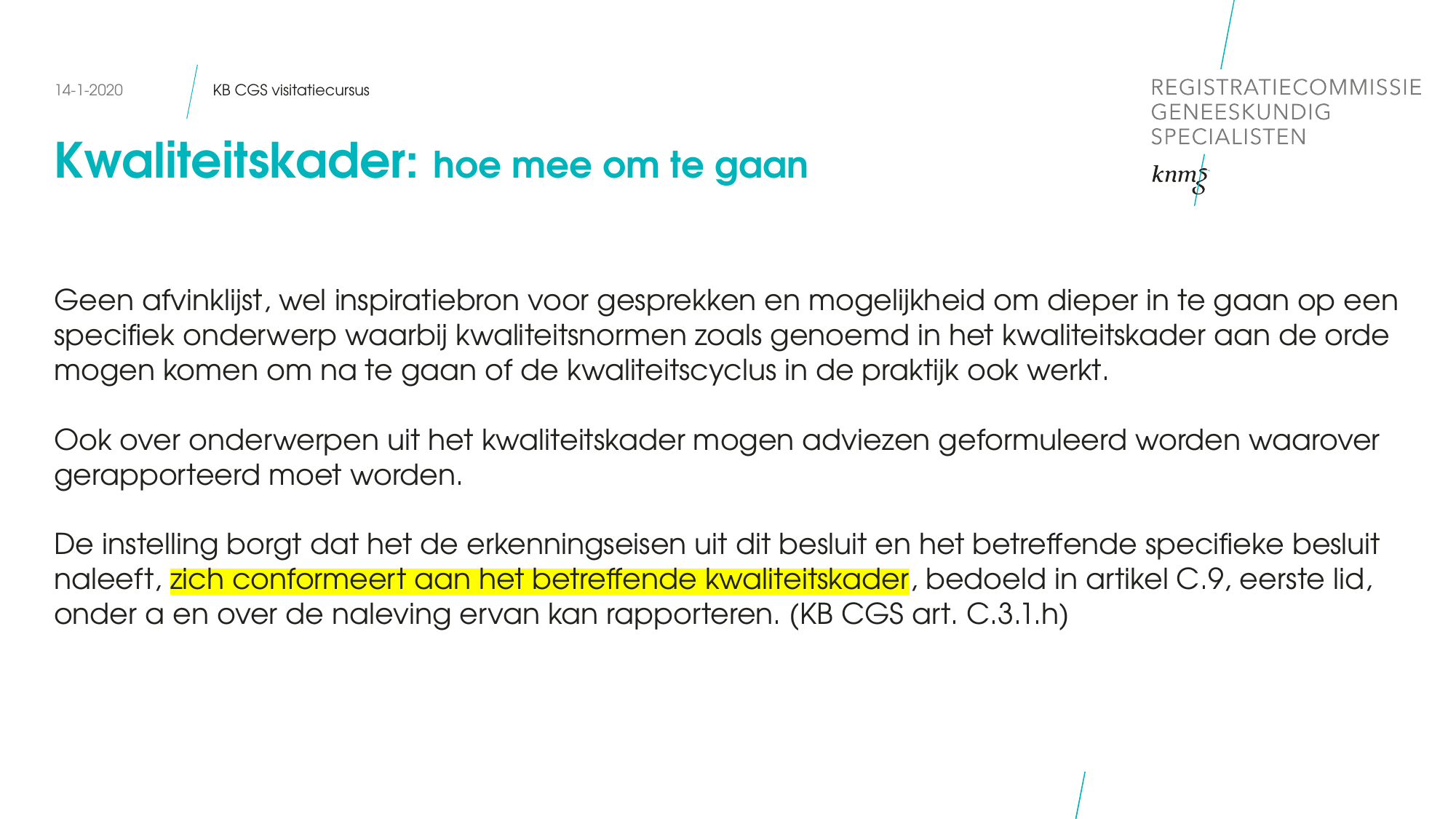

14-1-2020
KB CGS visitatiecursus
# Kwaliteitskader: hoe mee om te gaan

Geen afvinklijst, wel inspiratiebron voor gesprekken en mogelijkheid om dieper in te gaan op een specifiek onderwerp waarbij kwaliteitsnormen zoals genoemd in het kwaliteitskader aan de orde mogen komen om na te gaan of de kwaliteitscyclus in de praktijk ook werkt.

Ook over onderwerpen uit het kwaliteitskader mogen adviezen geformuleerd worden waarover gerapporteerd moet worden.

De instelling borgt dat het de erkenningseisen uit dit besluit en het betreffende specifieke besluit naleeft, zich conformeert aan het betreffende kwaliteitskader, bedoeld in artikel C.9, eerste lid, onder a en over de naleving ervan kan rapporteren. (KB CGS art. C.3.1.h)